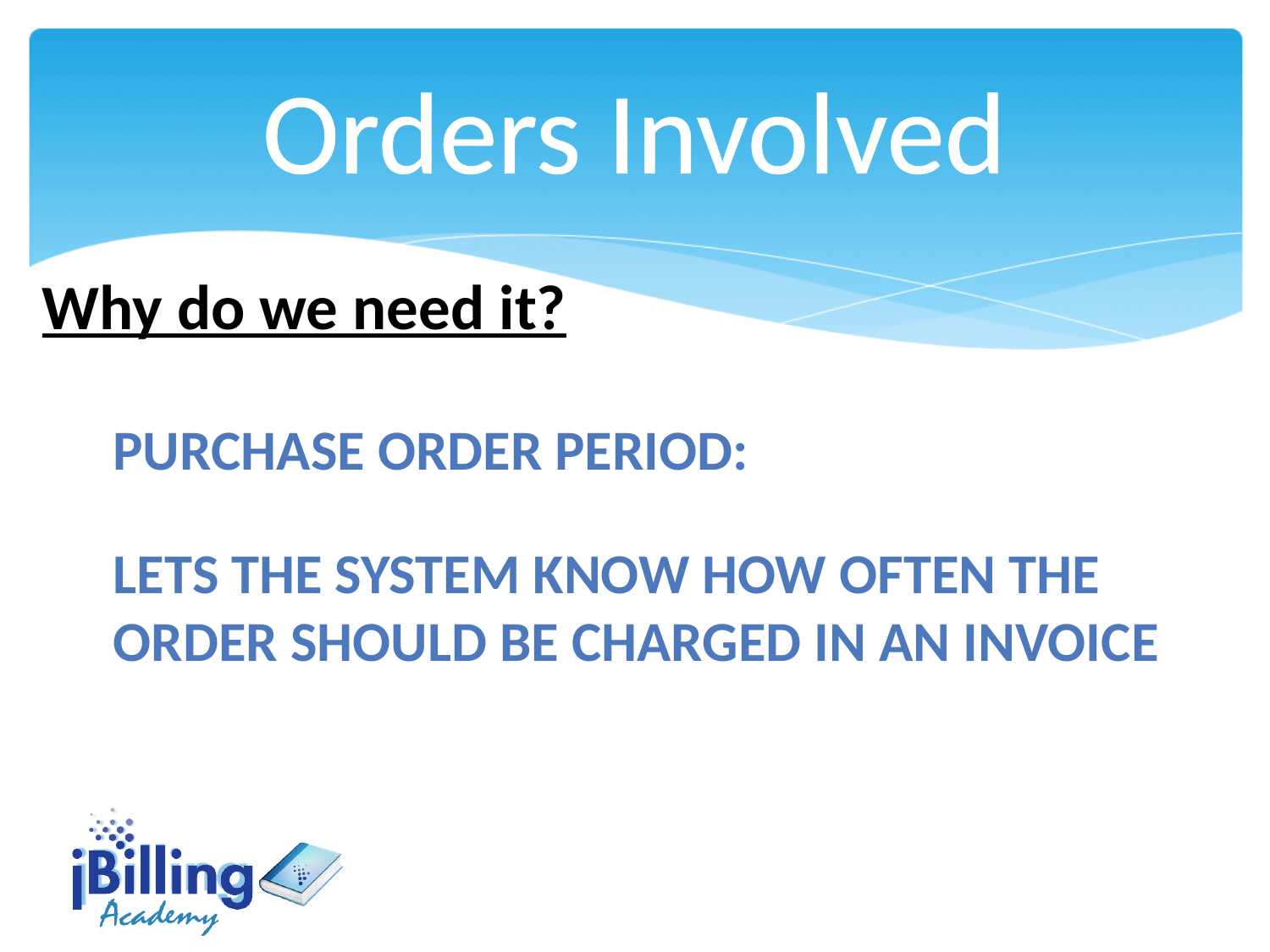

Orders Involved
Why do we need it?

Purchase order period:

lets the system know how often the order should be charged in an invoice